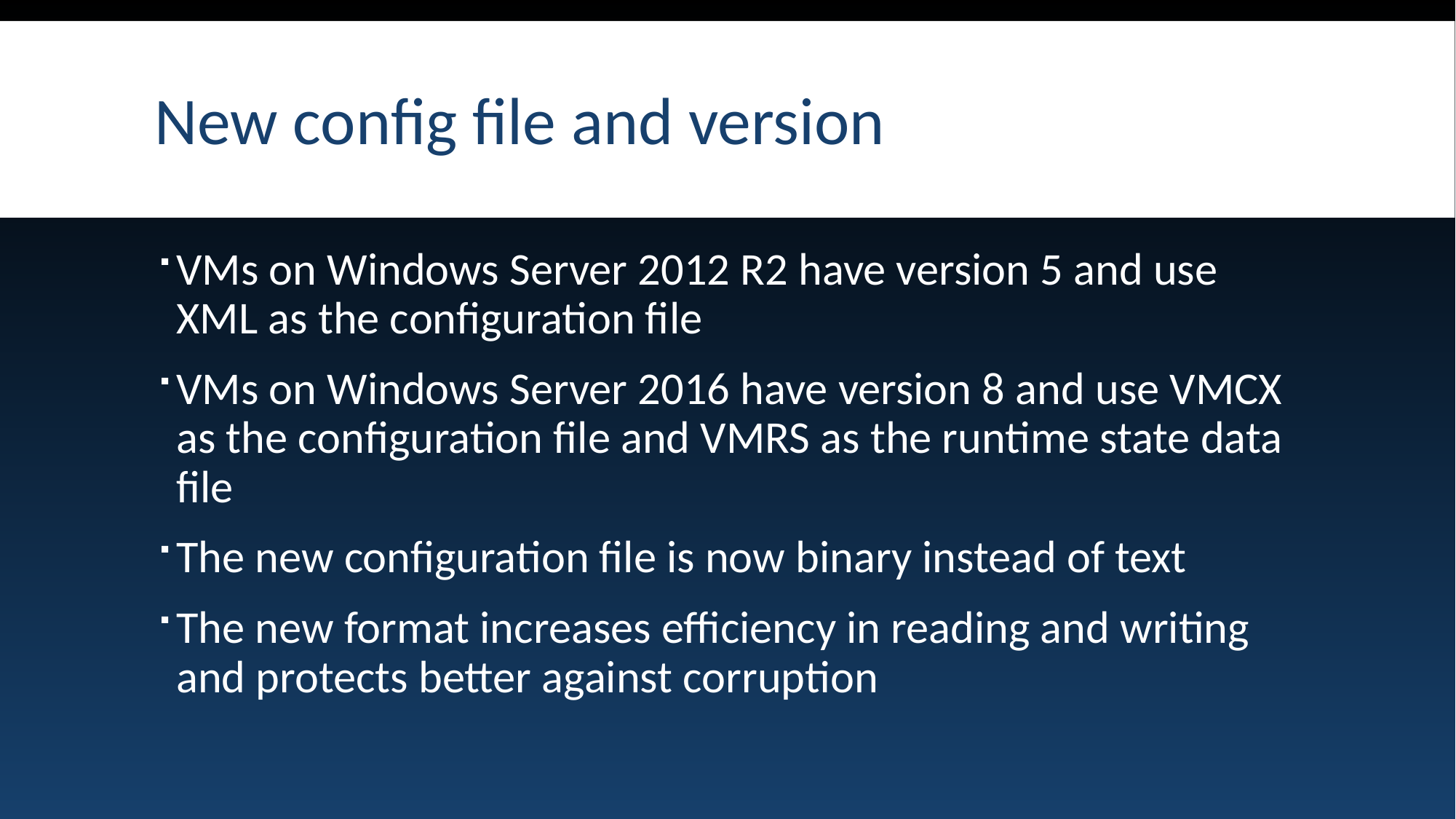

# New config file and version
VMs on Windows Server 2012 R2 have version 5 and use XML as the configuration file
VMs on Windows Server 2016 have version 8 and use VMCX as the configuration file and VMRS as the runtime state data file
The new configuration file is now binary instead of text
The new format increases efficiency in reading and writing and protects better against corruption